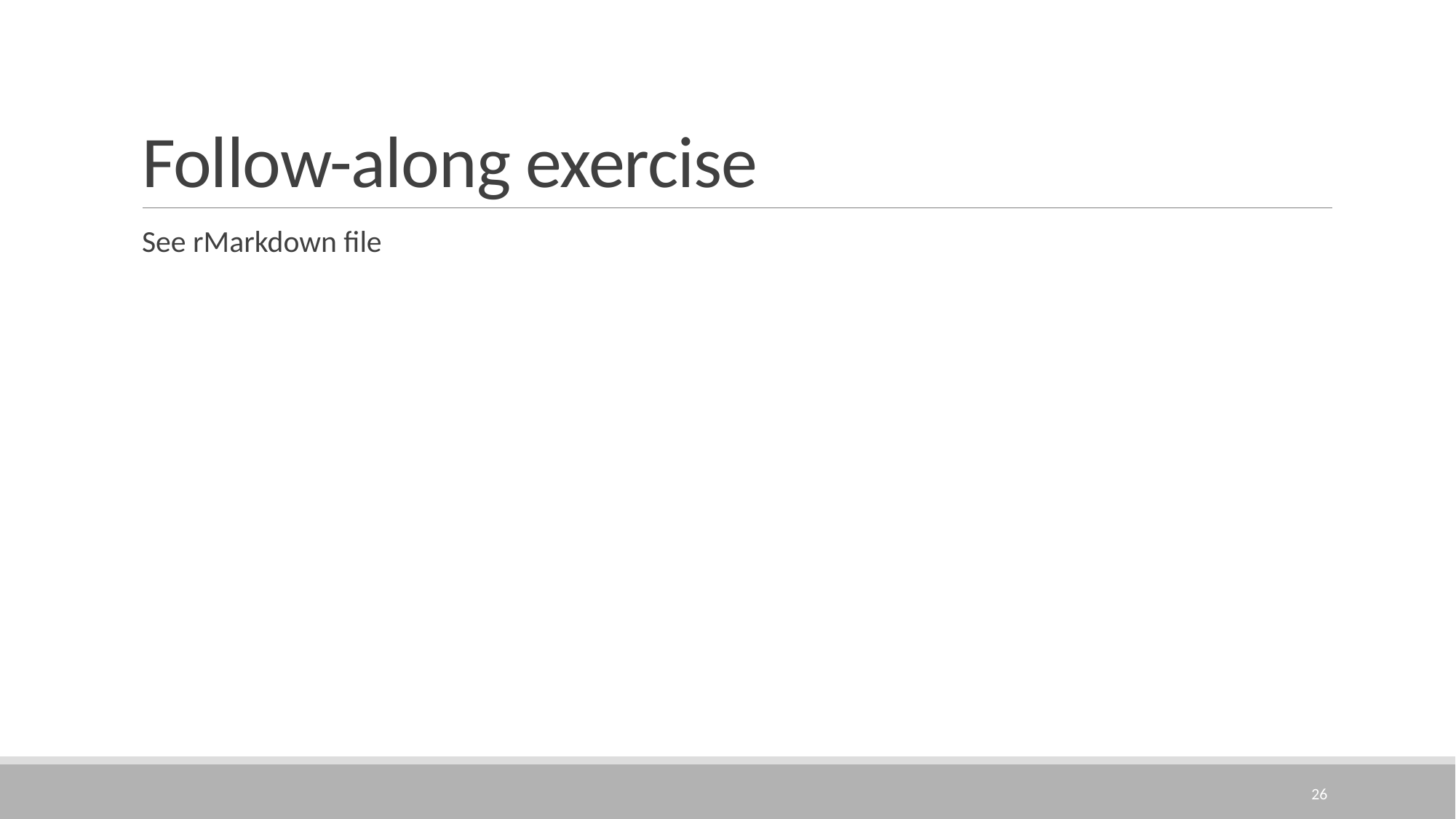

# Follow-along exercise
See rMarkdown file
26